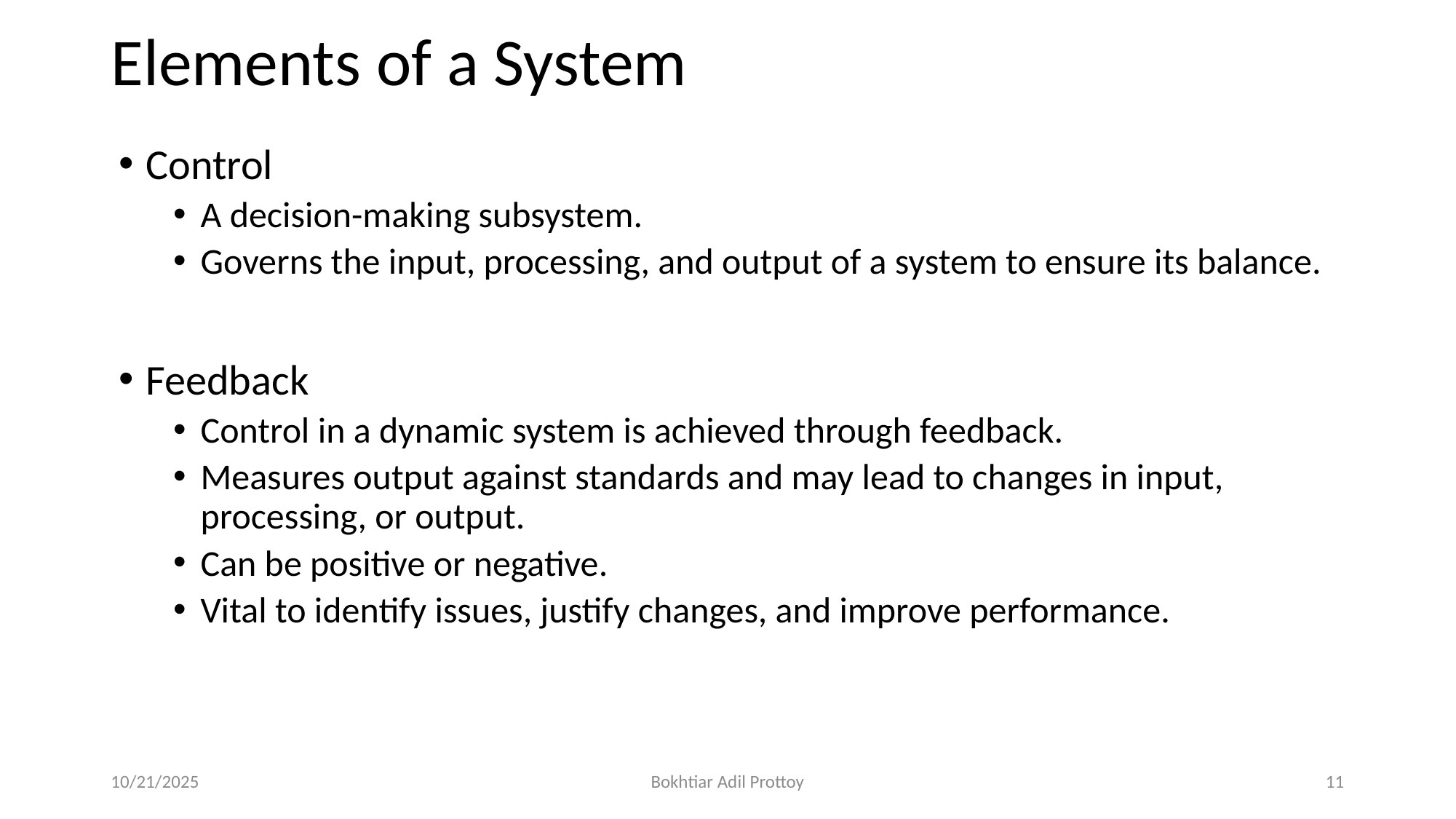

# Elements of a System
Control
A decision-making subsystem.
Governs the input, processing, and output of a system to ensure its balance.

Feedback
Control in a dynamic system is achieved through feedback.
Measures output against standards and may lead to changes in input, processing, or output.
Can be positive or negative.
Vital to identify issues, justify changes, and improve performance.

10/21/2025
Bokhtiar Adil Prottoy
11